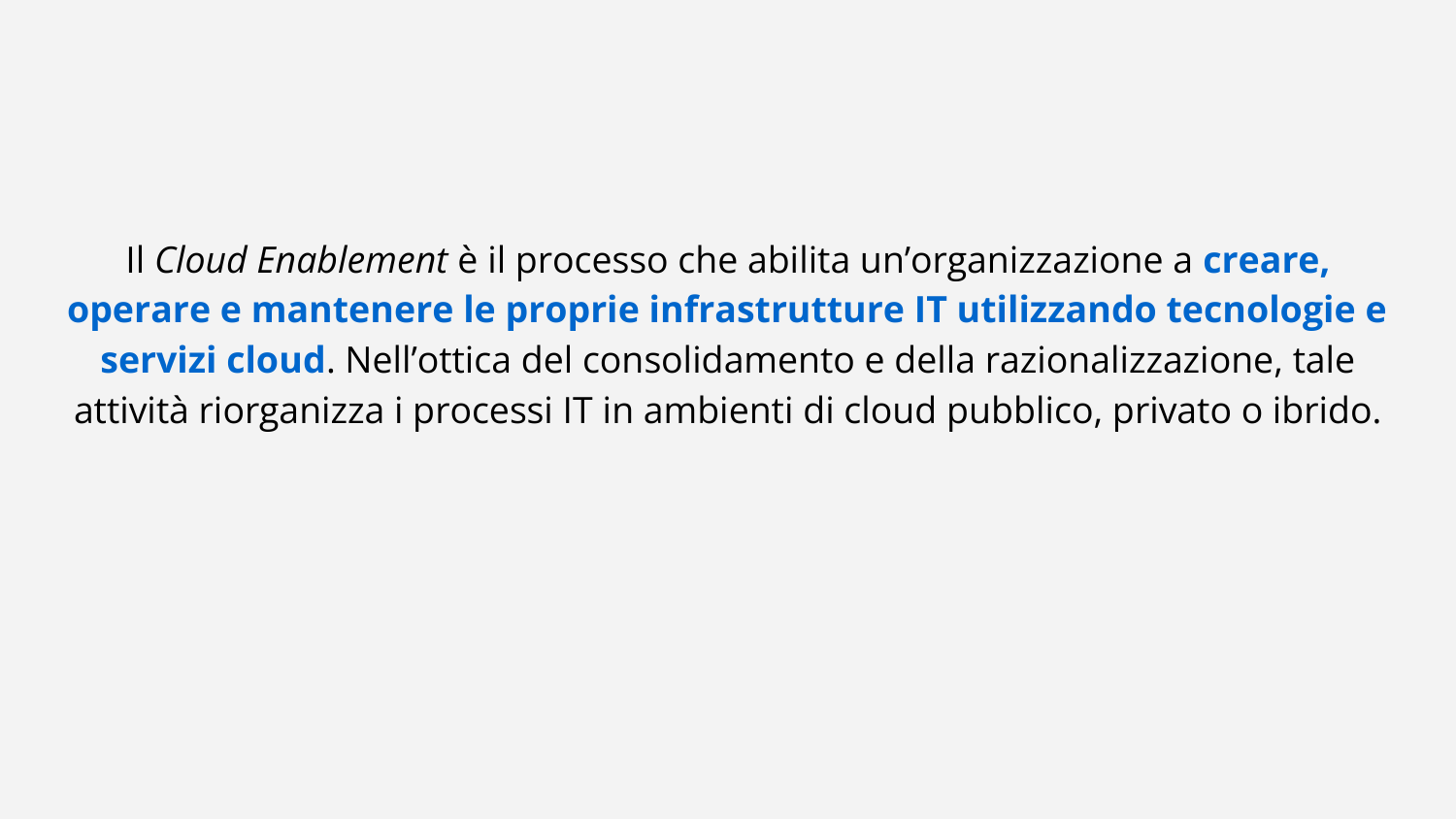

Il Cloud Enablement è il processo che abilita un’organizzazione a creare, operare e mantenere le proprie infrastrutture IT utilizzando tecnologie e servizi cloud. Nell’ottica del consolidamento e della razionalizzazione, tale attività riorganizza i processi IT in ambienti di cloud pubblico, privato o ibrido.